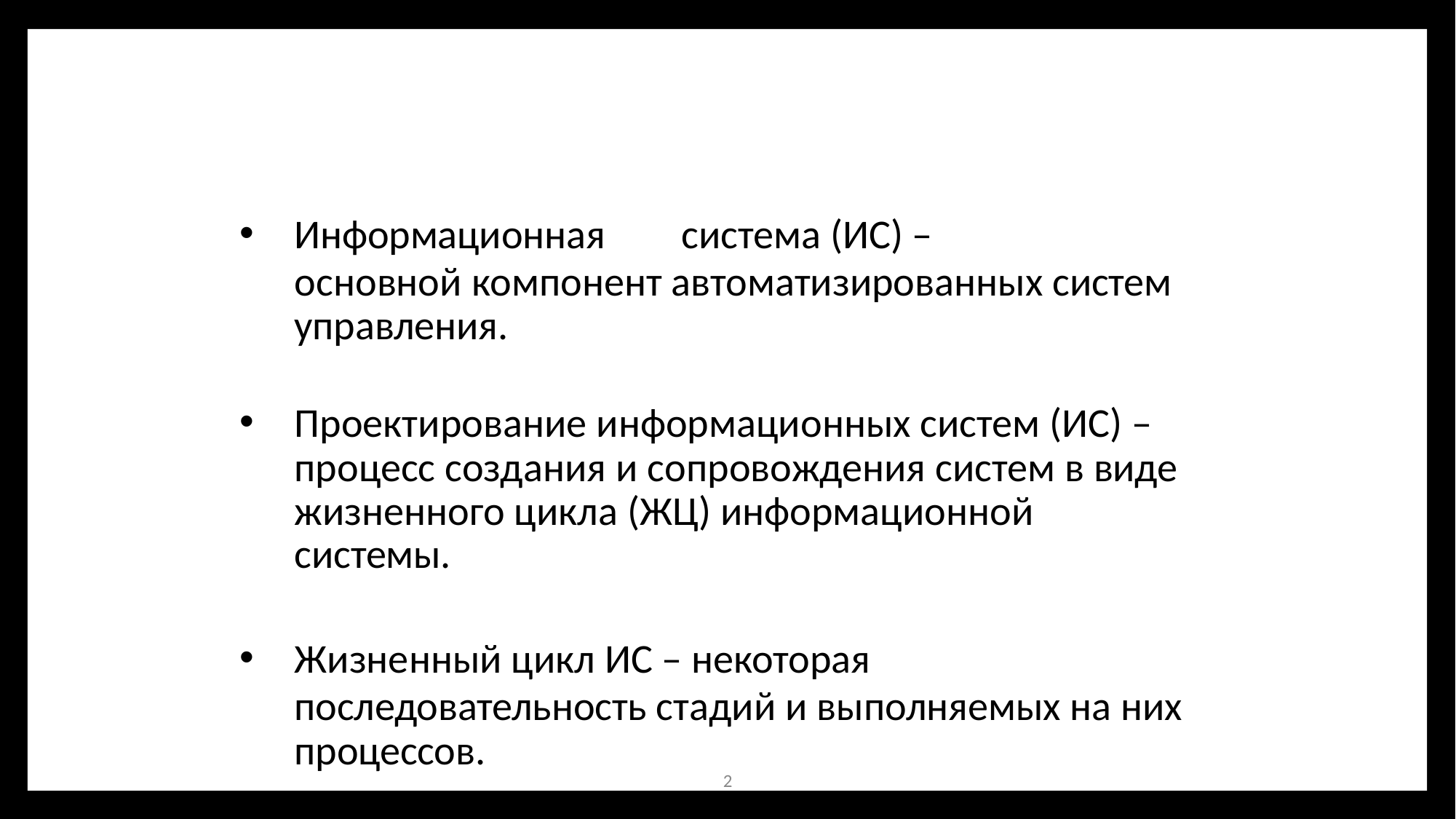

Информационная	система (ИС) –
основной компонент автоматизированных систем управления.

Проектирование информационных систем (ИС) – процесс создания и сопровождения систем в виде
жизненного цикла (ЖЦ) информационной системы.

Жизненный цикл ИС – некоторая
последовательность стадий и выполняемых на них процессов.
2